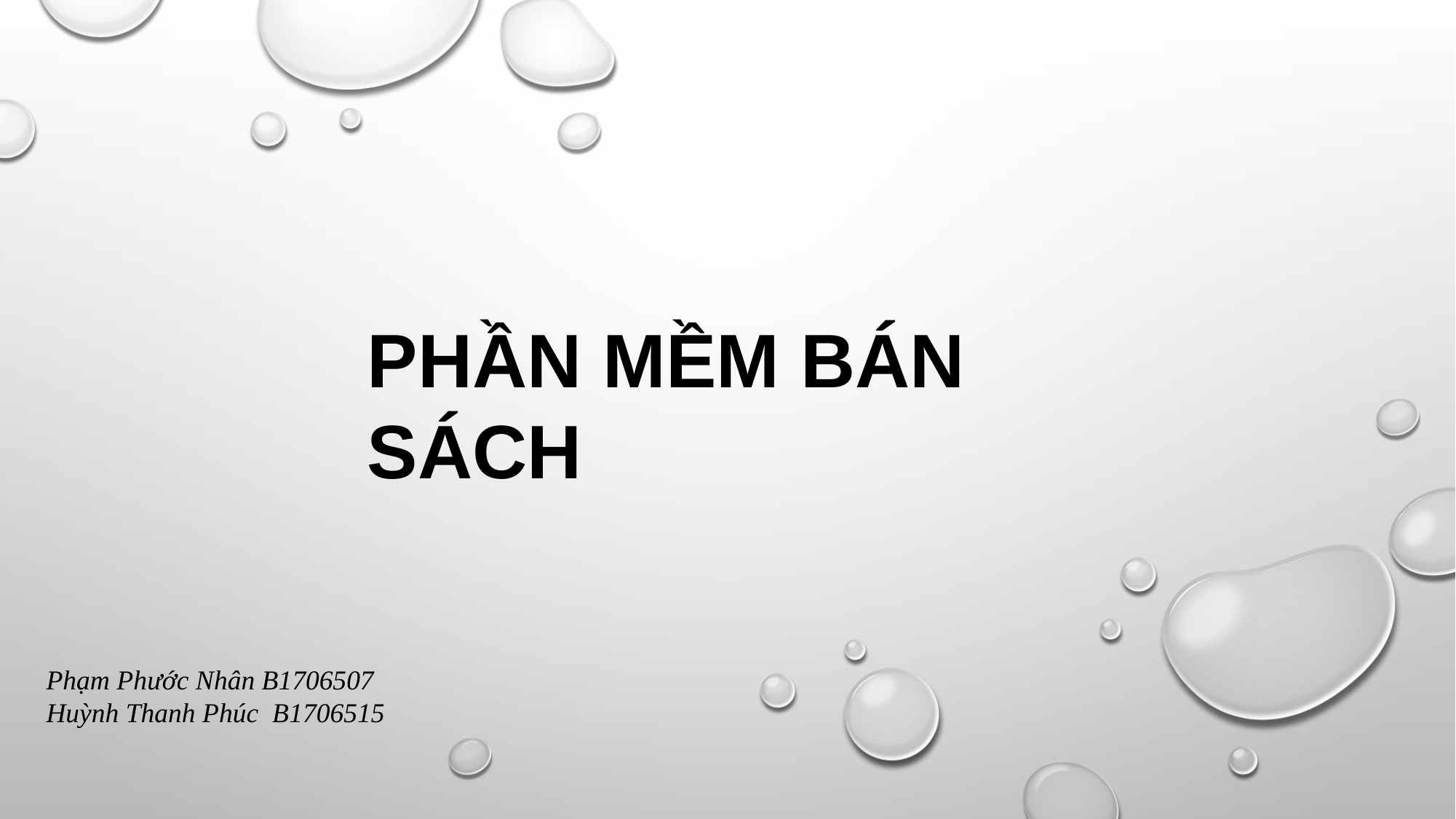

PHẦN MỀM BÁN SÁCH
Phạm Phước Nhân B1706507
Huỳnh Thanh Phúc  B1706515